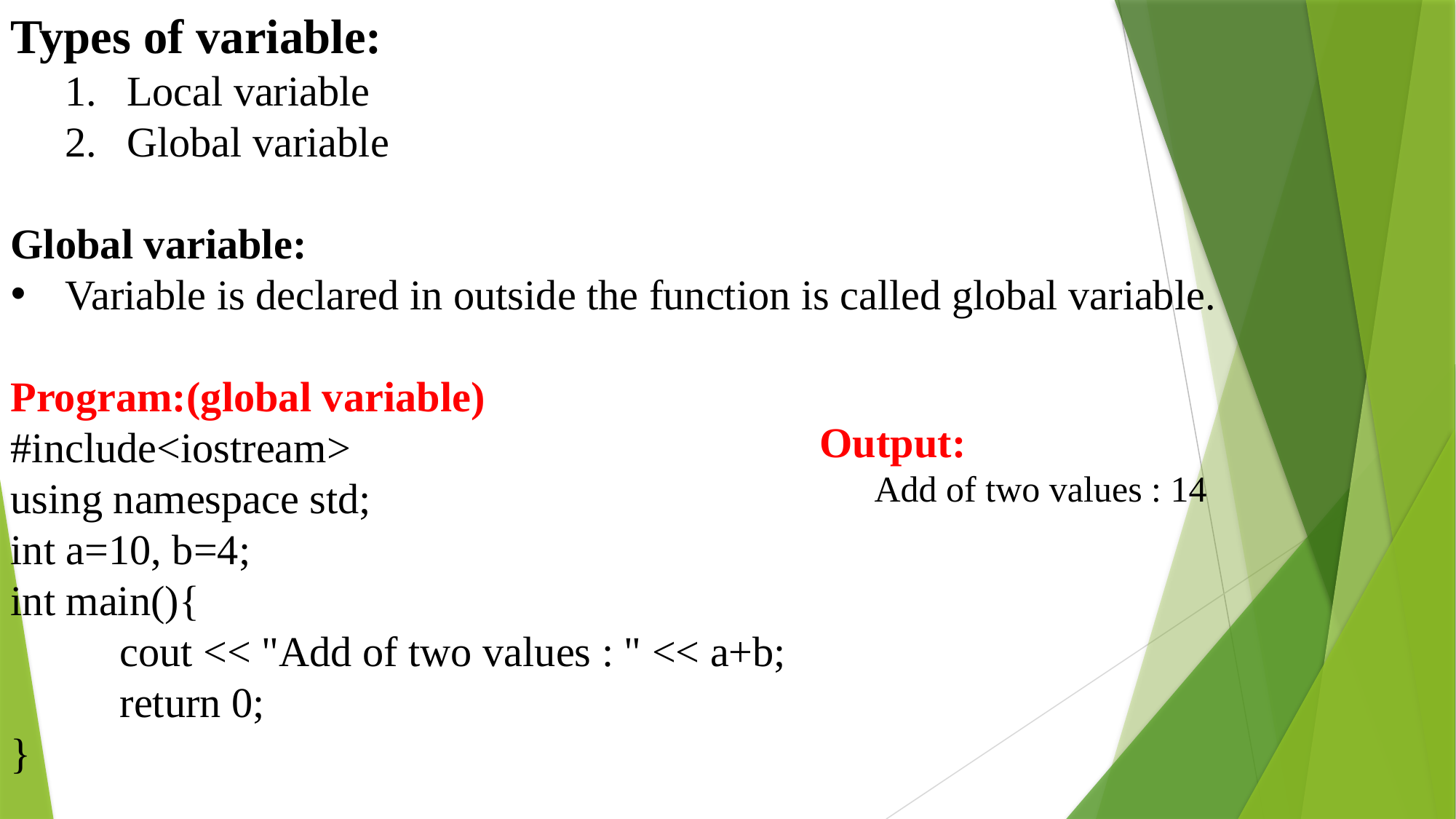

Types of variable:
Local variable
Global variable

Global variable:
Variable is declared in outside the function is called global variable.

Program:(global variable)
#include<iostream>
using namespace std;
int a=10, b=4;
int main(){
	cout << "Add of two values : " << a+b;
	return 0;
}

Output:
Add of two values : 14